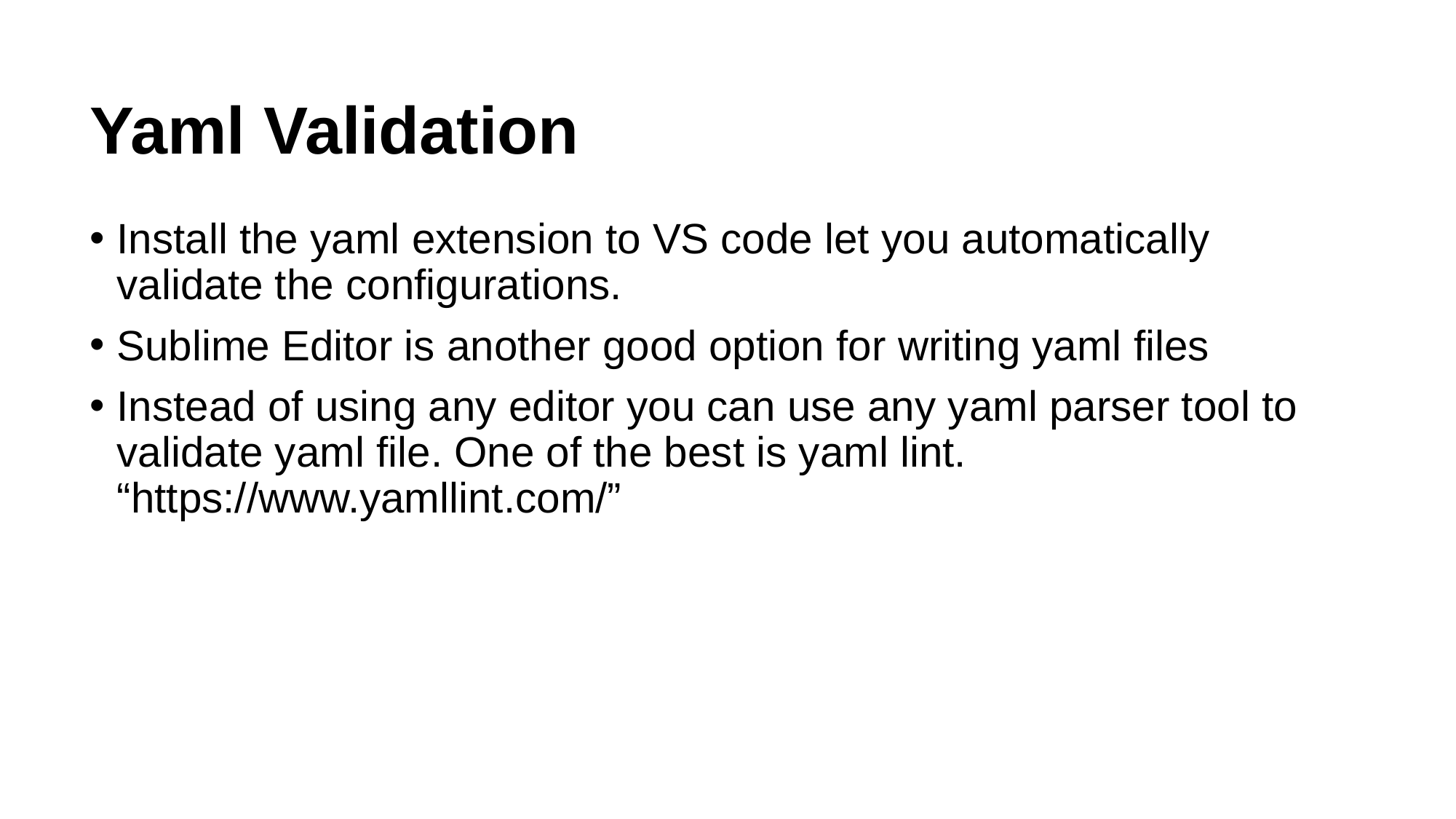

# Yaml Validation
Install the yaml extension to VS code let you automatically validate the configurations.
Sublime Editor is another good option for writing yaml files
Instead of using any editor you can use any yaml parser tool to validate yaml file. One of the best is yaml lint.
“https://www.yamllint.com/”